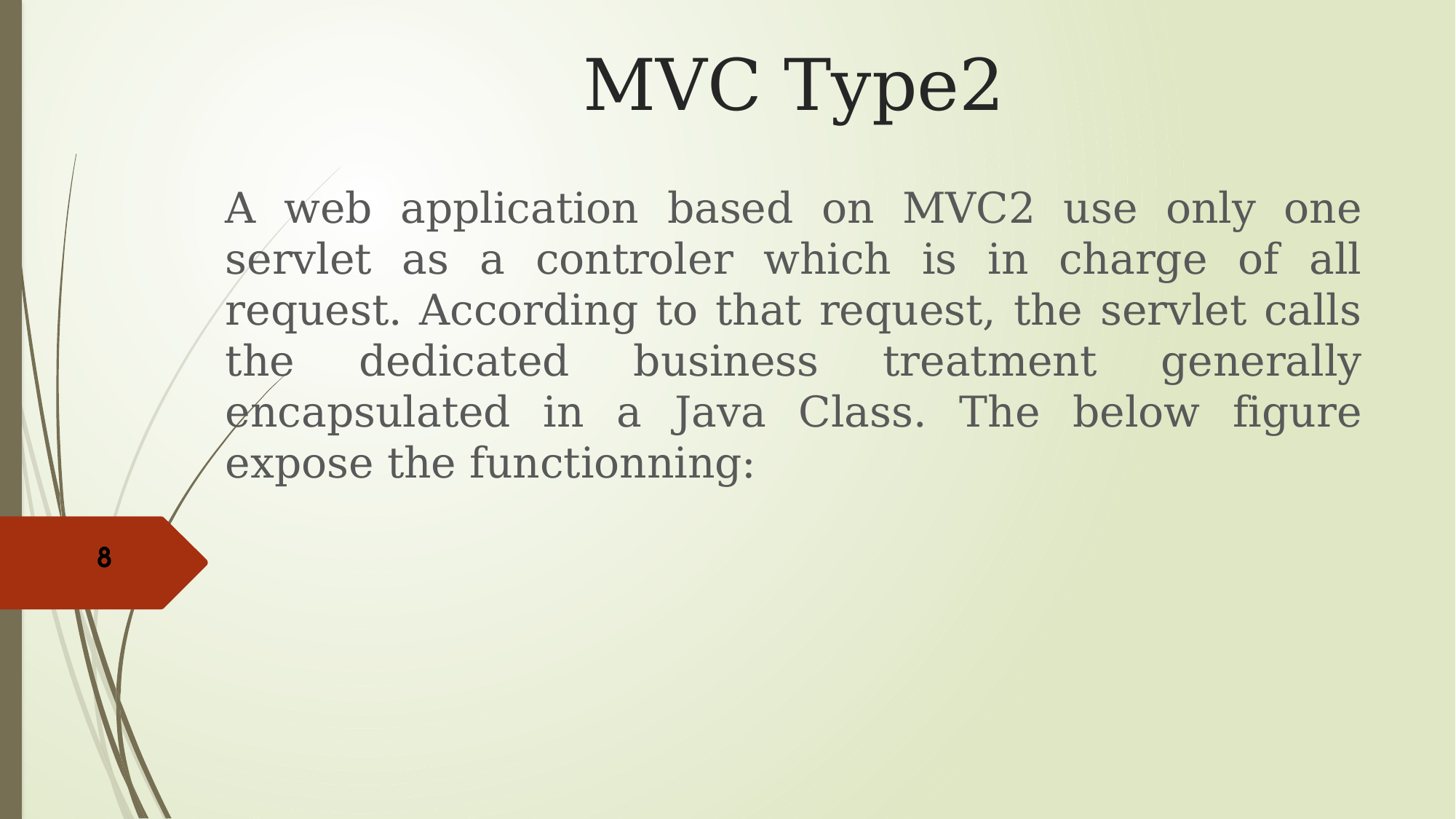

# MVC Type2
A web application based on MVC2 use only one servlet as a controler which is in charge of all request. According to that request, the servlet calls the dedicated business treatment generally encapsulated in a Java Class. The below figure expose the functionning:

8